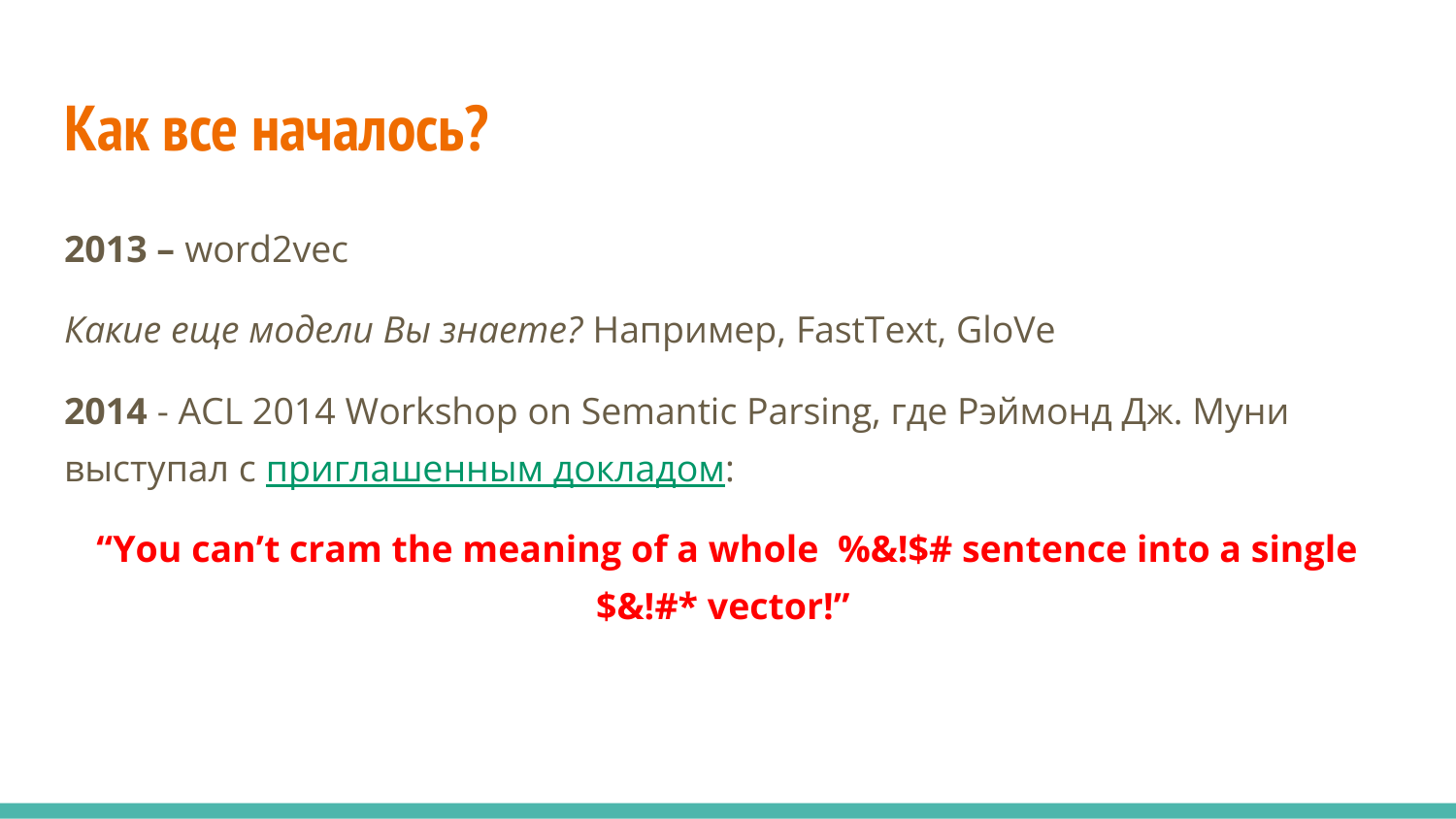

# Как все началось?
2013 – word2vec
Какие еще модели Вы знаете? Например, FastText, GloVe
2014 - ACL 2014 Workshop on Semantic Parsing, где Рэймонд Дж. Муни выступал с приглашенным докладом:
“You can’t cram the meaning of a whole  %&!$# sentence into a single $&!#* vector!”